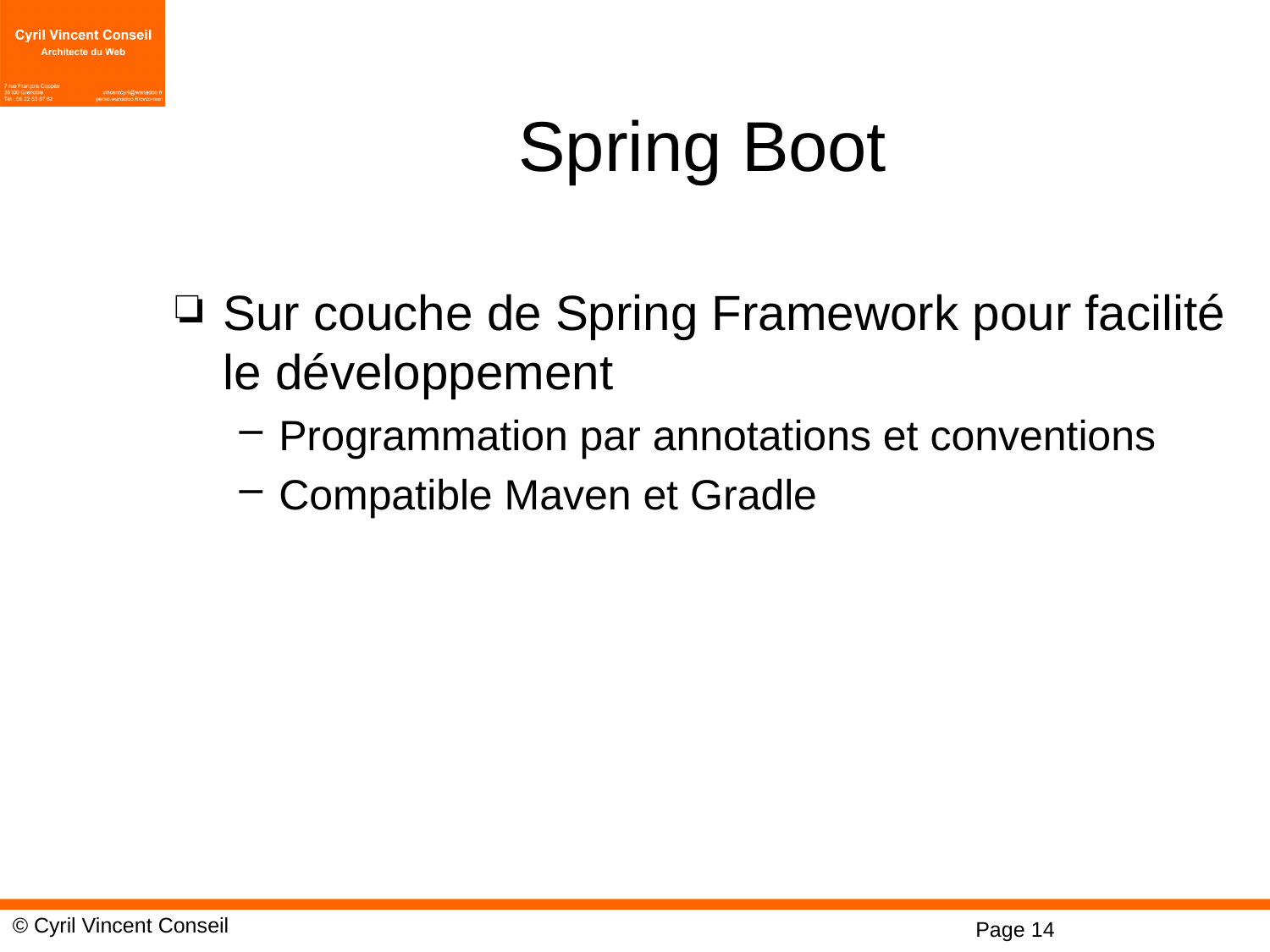

# Spring Boot
Sur couche de Spring Framework pour facilité le développement
Programmation par annotations et conventions
Compatible Maven et Gradle